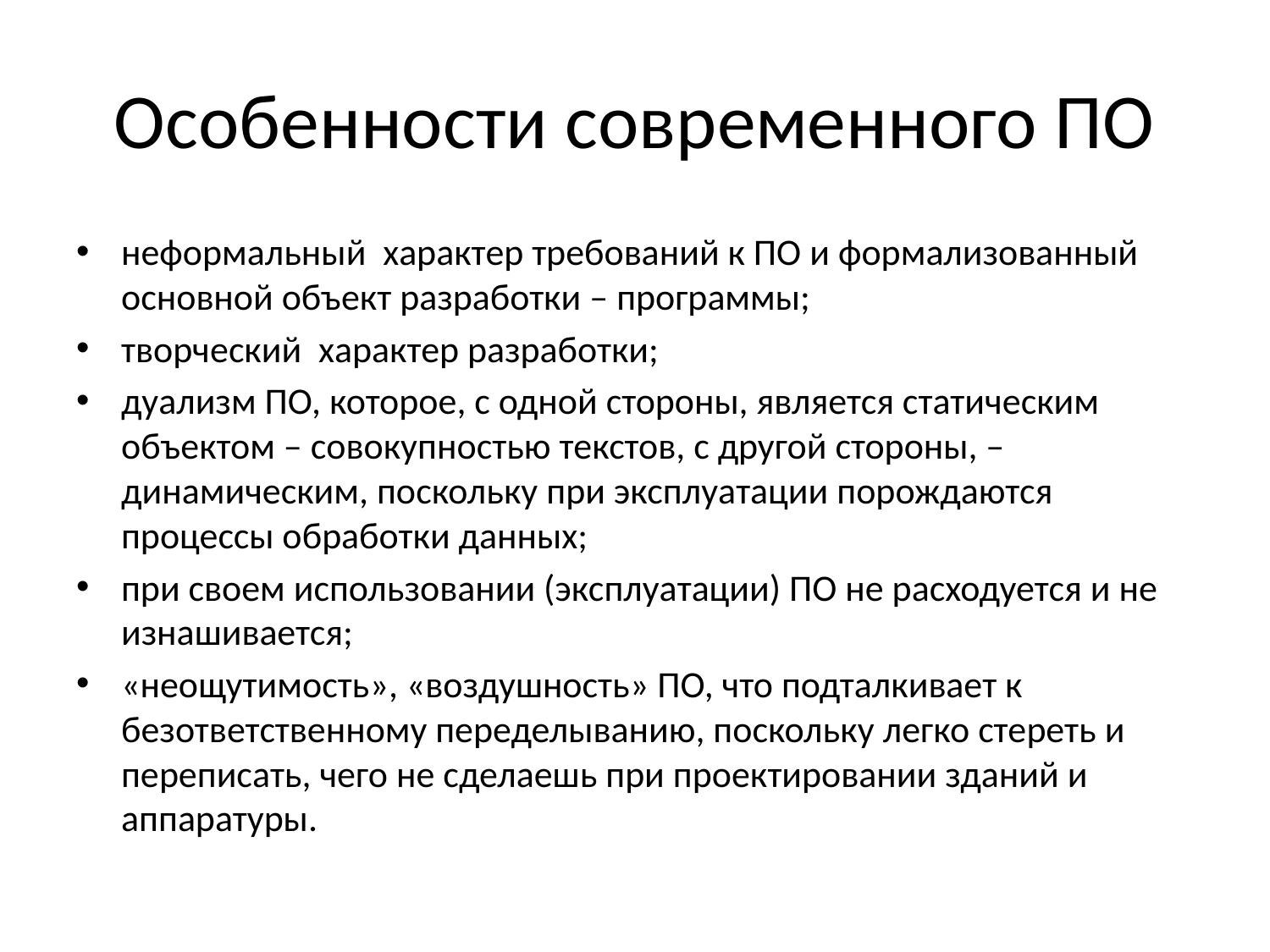

# Особенности современного ПО
неформальный  характер требований к ПО и формализованный основной объект разработки – программы;
творческий  характер разработки;
дуализм ПО, которое, с одной стороны, является статическим объектом – совокупностью текстов, с другой стороны, – динамическим, поскольку при эксплуатации порождаются процессы обработки данных;
при своем использовании (эксплуатации) ПО не расходуется и не изнашивается;
«неощутимость», «воздушность» ПО, что подталкивает к безответственному переделыванию, поскольку легко стереть и переписать, чего не сделаешь при проектировании зданий и аппаратуры.